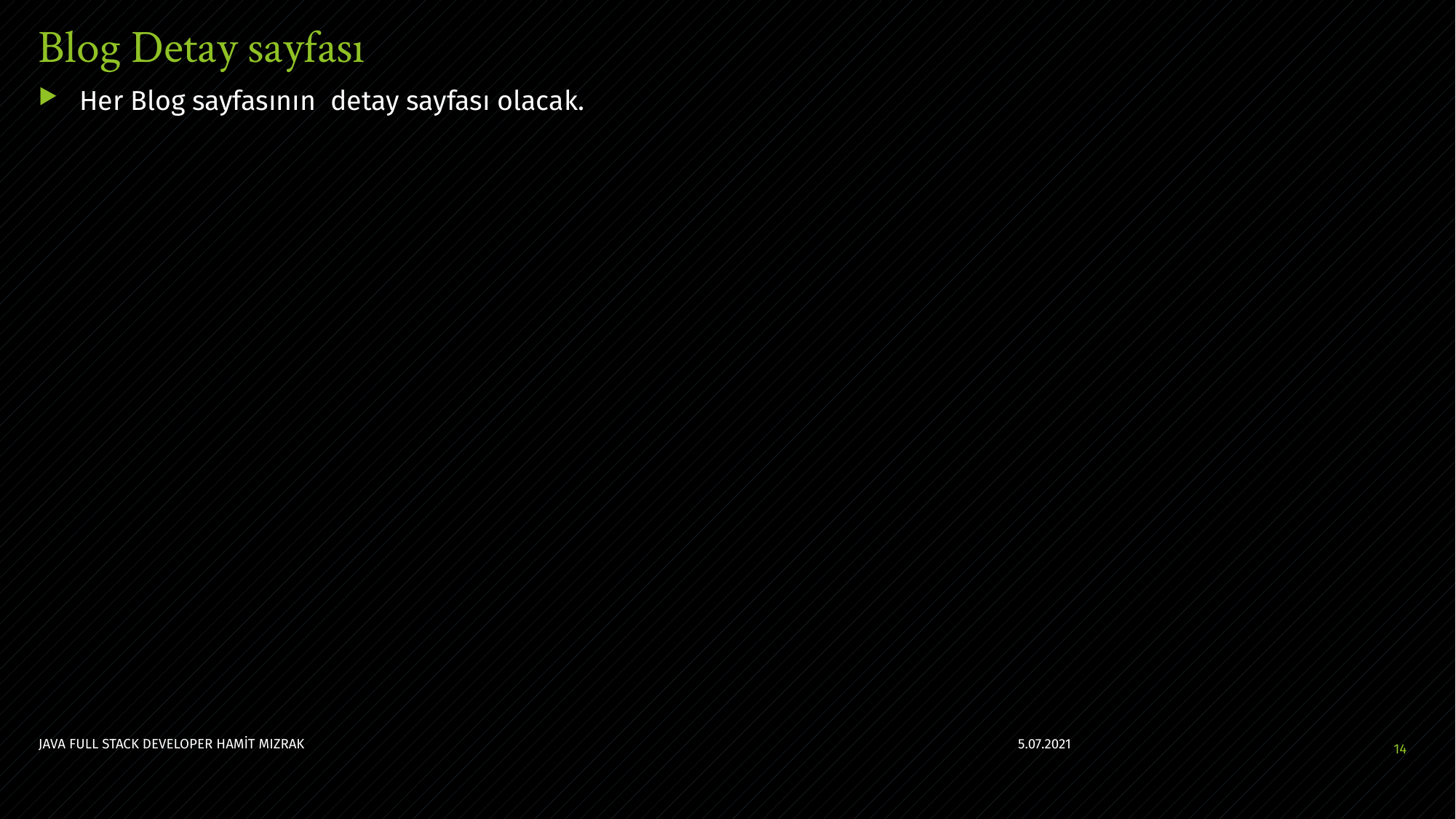

# Blog Detay sayfası
Her Blog sayfasının  detay sayfası olacak.
JAVA FULL STACK DEVELOPER HAMİT MIZRAK
5.07.2021
14